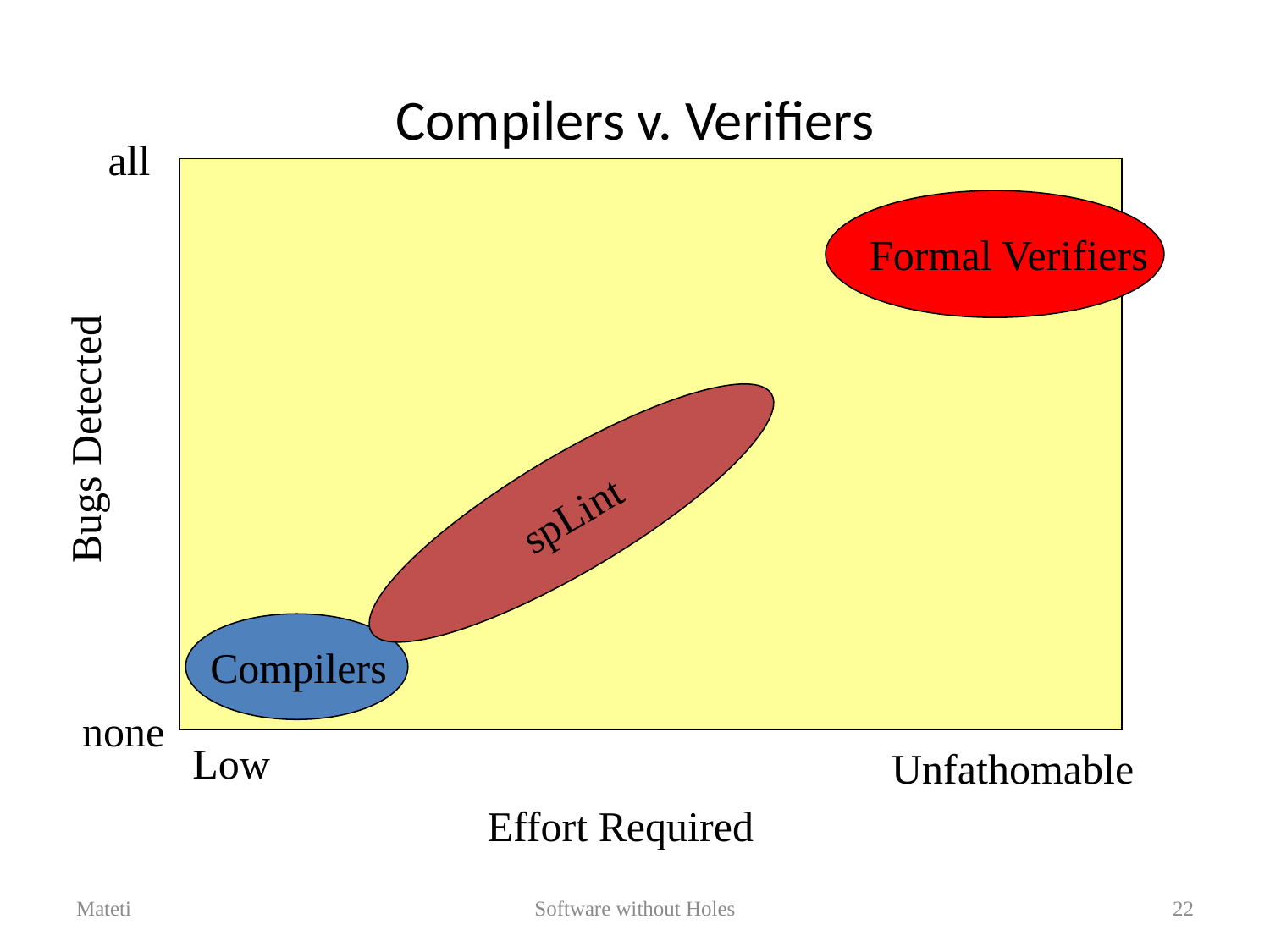

# Compilers v. Verifiers
all

Formal Verifiers
Bugs Detected

spLint

Compilers
none
Low
Unfathomable
Effort Required
Mateti
Software without Holes
22